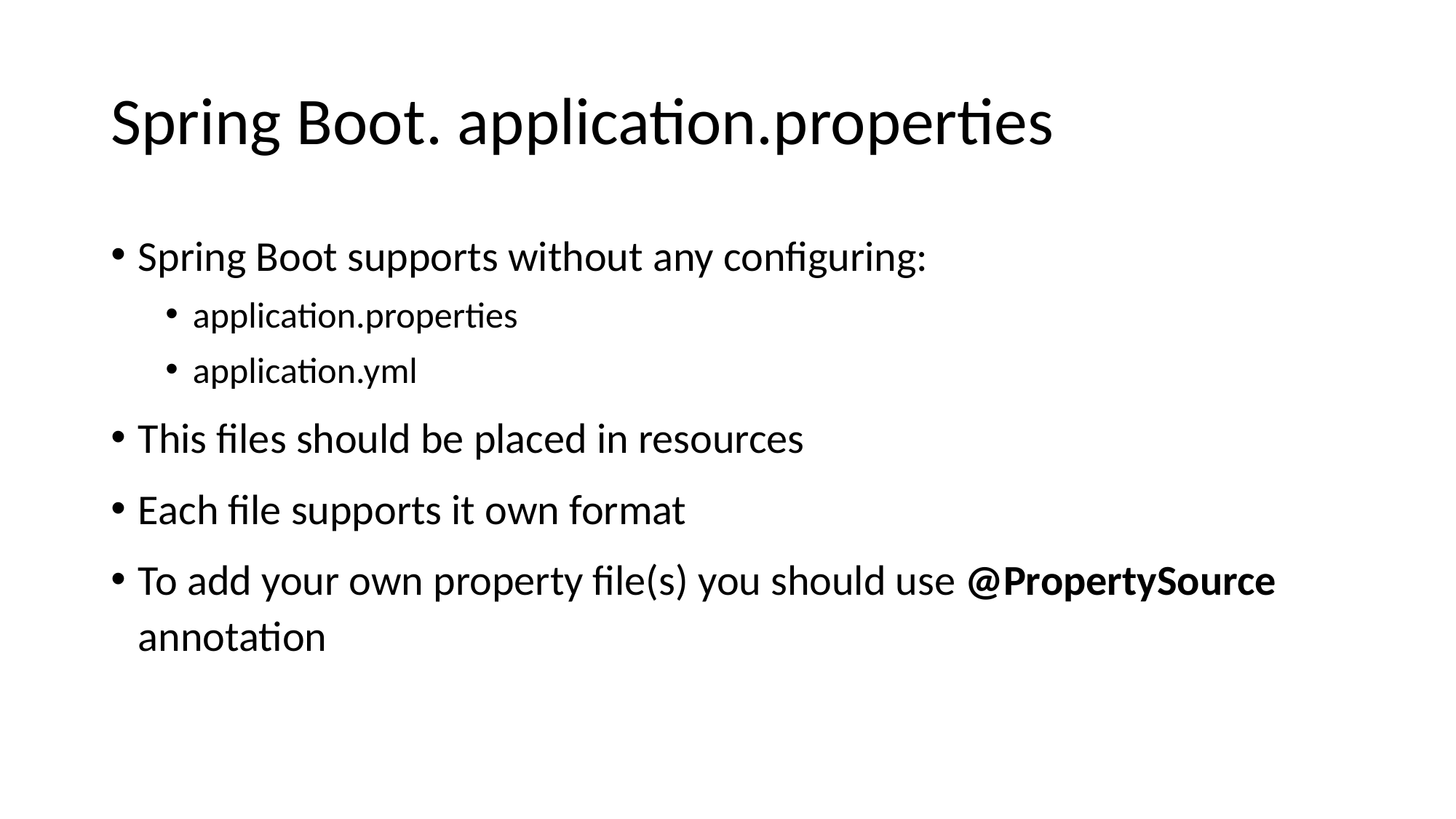

# Spring Boot. application.properties
Spring Boot supports without any configuring:
application.properties
application.yml
This files should be placed in resources
Each file supports it own format
To add your own property file(s) you should use @PropertySource annotation